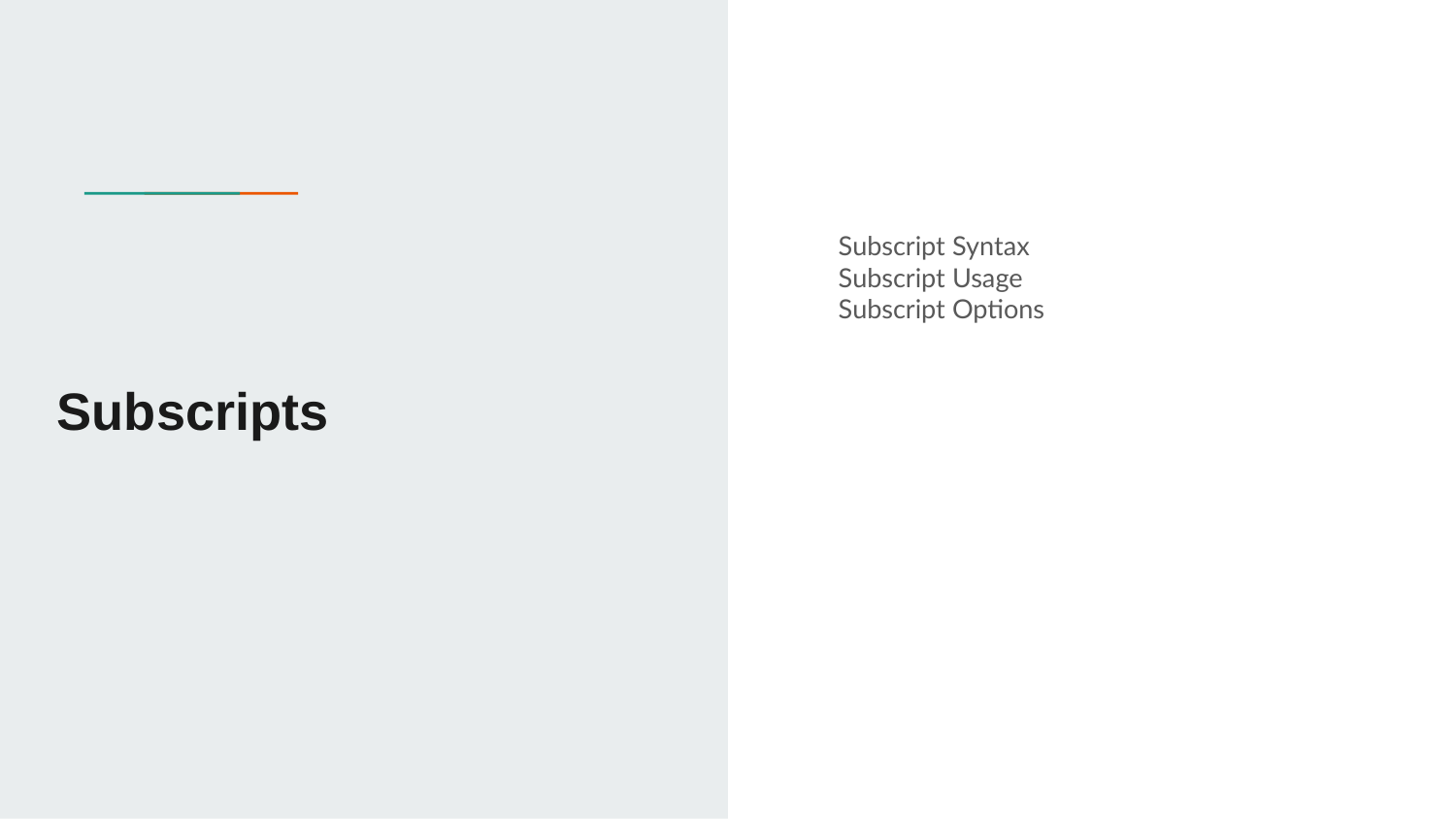

Subscript Syntax
Subscript Usage
Subscript Options

# Subscripts